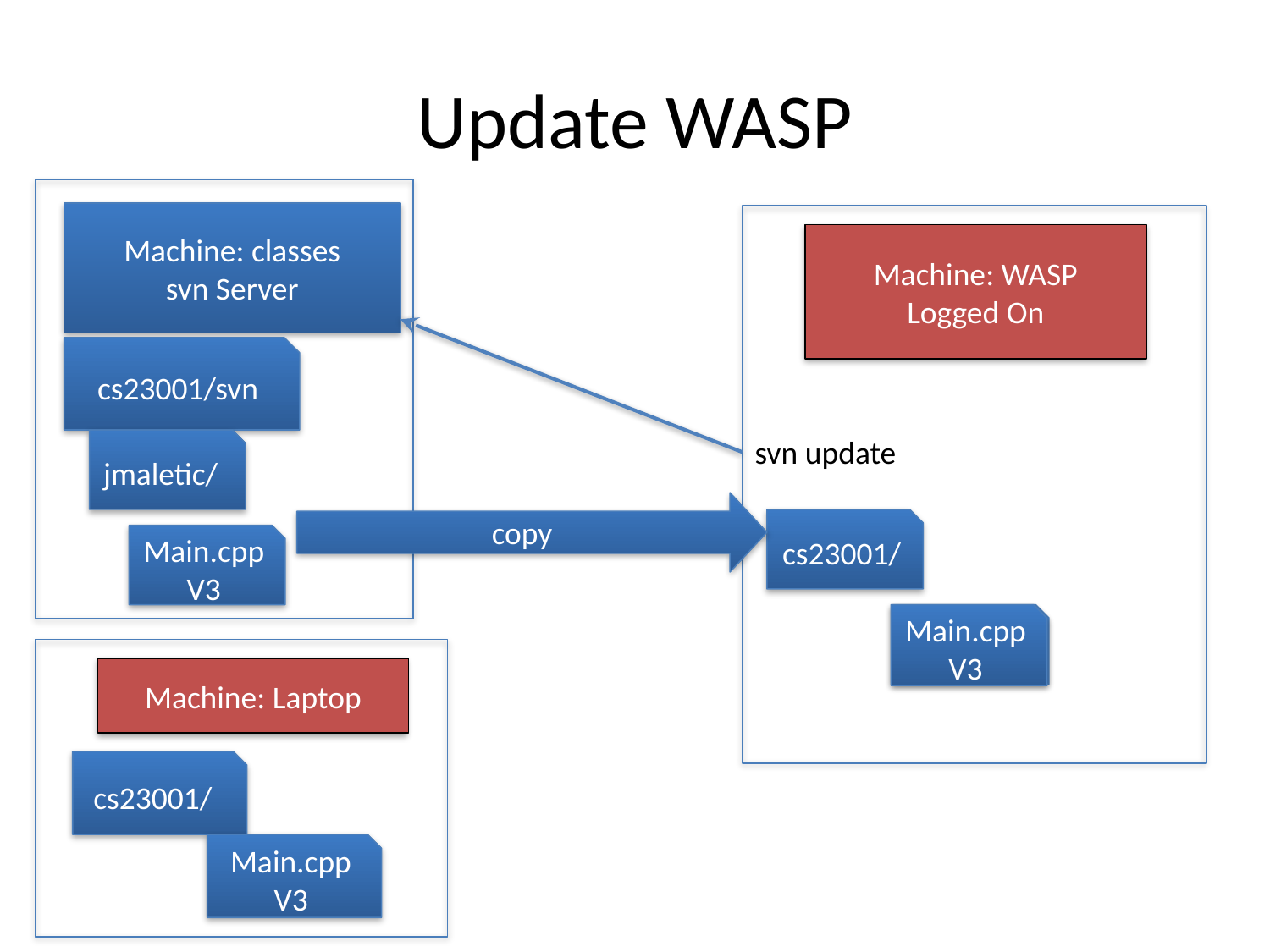

Update WASP

Machine: classes
svn Server

Machine: WASP
Logged On

cs23001/svn
svn update
jmaletic/
copy
cs23001/
Main.cpp V3
Main.cpp V3
Main.cpp V2

Machine: Laptop
cs23001/
Main.cpp V3